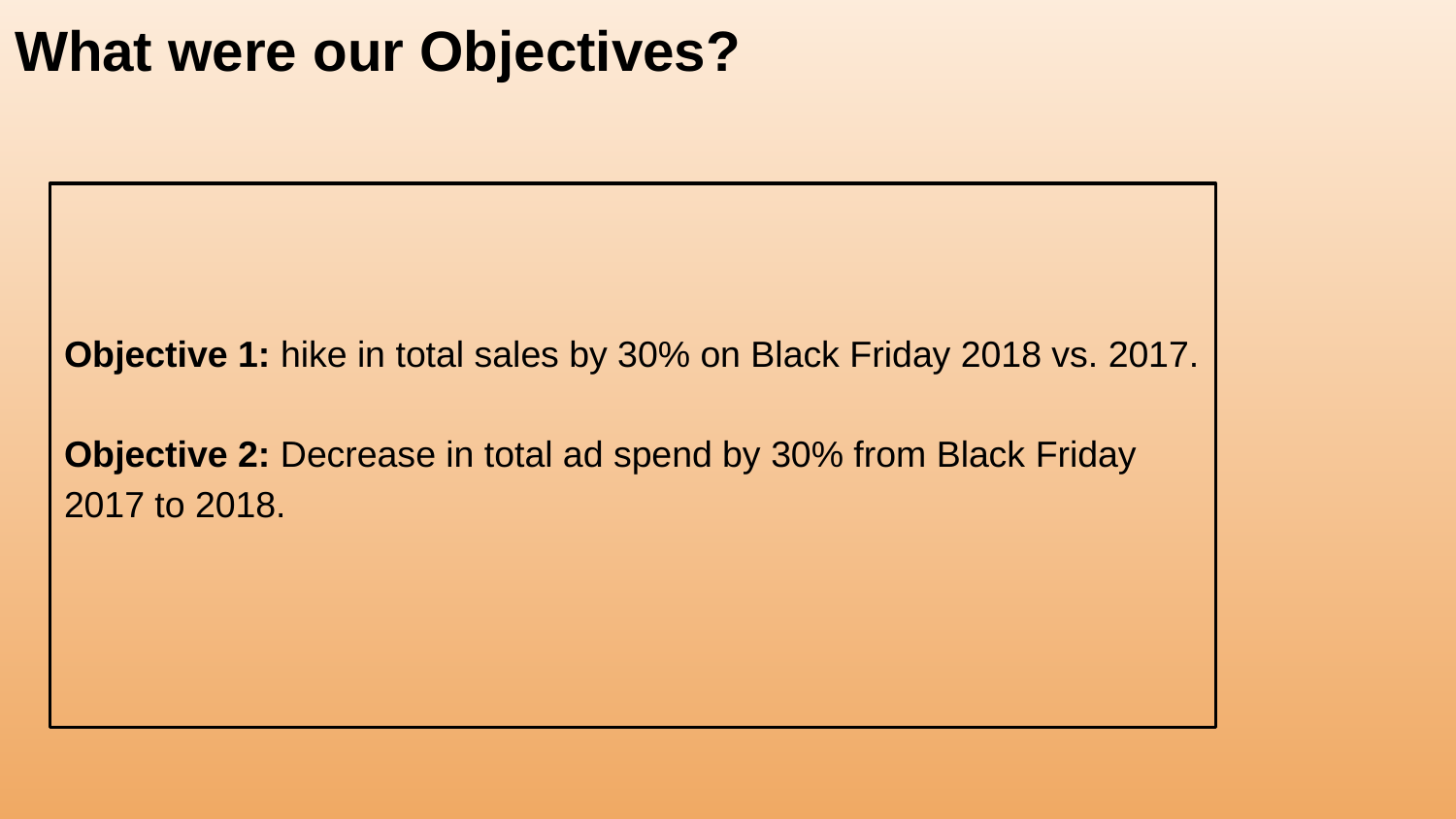

# What were our Objectives?

Objective 1: hike in total sales by 30% on Black Friday 2018 vs. 2017.
Objective 2: Decrease in total ad spend by 30% from Black Friday 2017 to 2018.